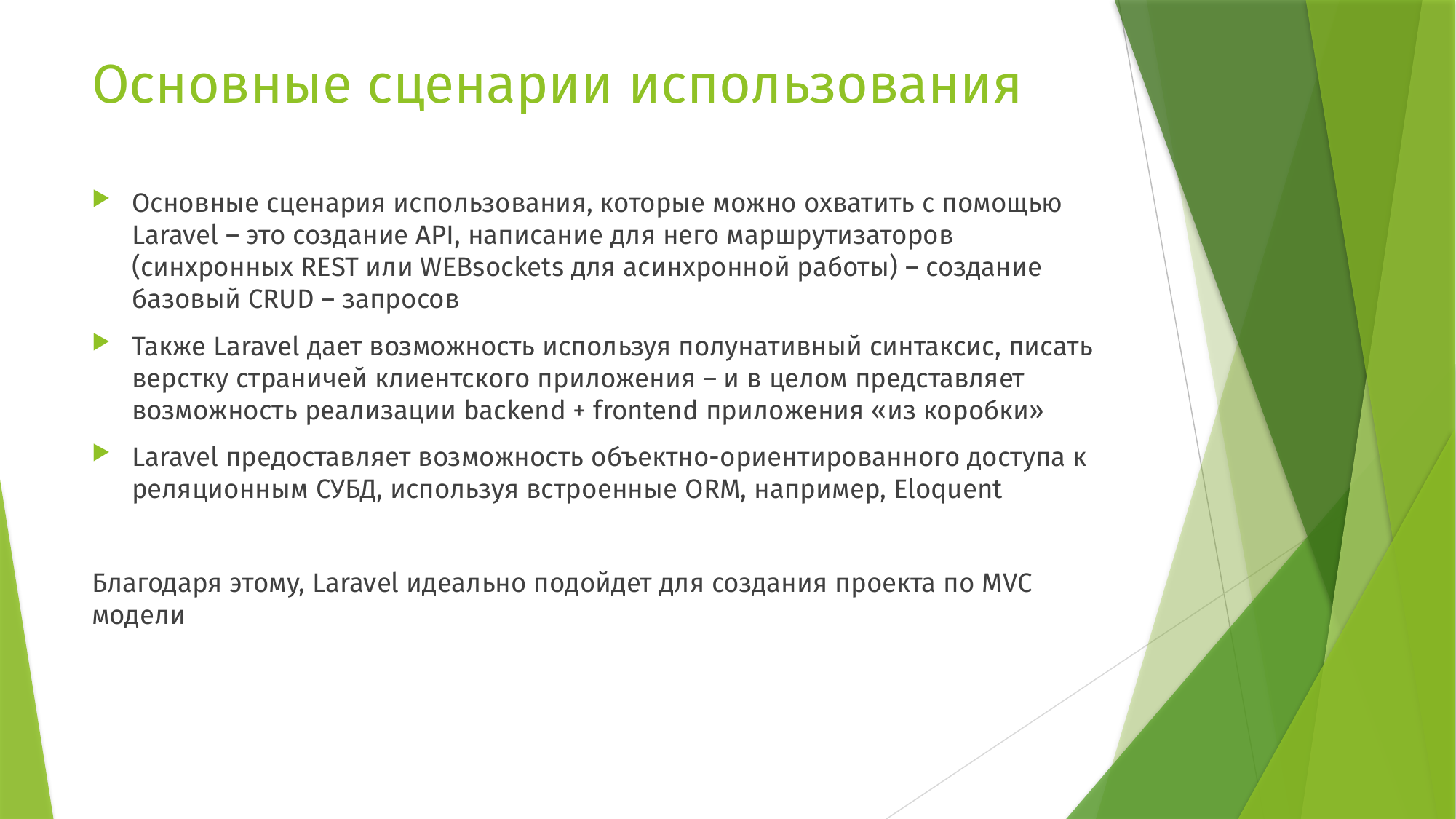

# Основные сценарии использования
Основные сценария использования, которые можно охватить с помощью Laravel – это создание API, написание для него маршрутизаторов (синхронных REST или WEBsockets для асинхронной работы) – создание базовый CRUD – запросов
Также Laravel дает возможность используя полунативный синтаксис, писать верстку страничей клиентского приложения – и в целом представляет возможность реализации backend + frontend приложения «из коробки»
Laravel предоставляет возможность объектно-ориентированного доступа к реляционным СУБД, используя встроенные ORM, например, Eloquent

Благодаря этому, Laravel идеально подойдет для создания проекта по MVC модели